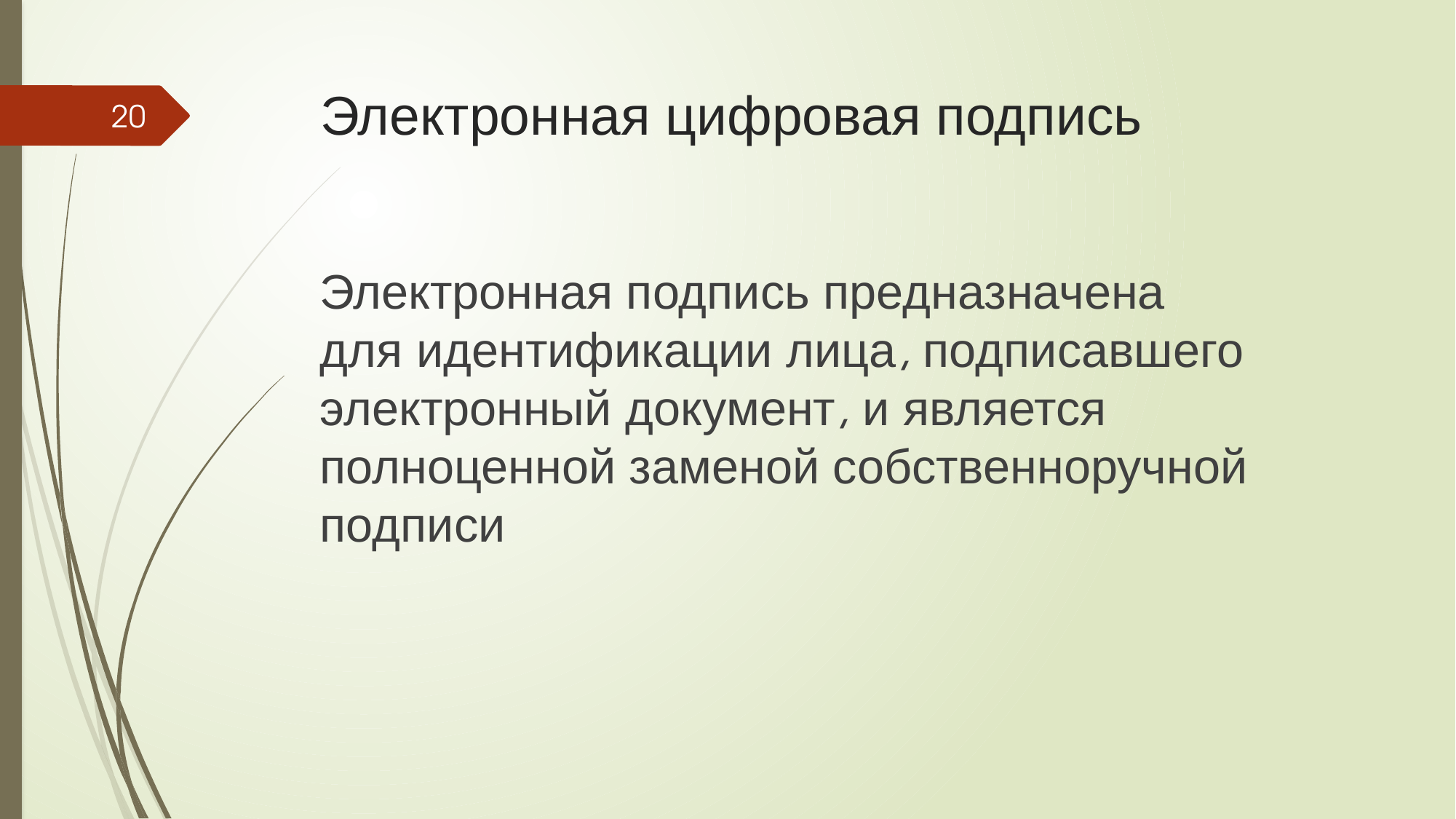

# Электронная цифровая подпись
20
Электронная подпись предназначена для идентификации лица, подписавшего электронный документ, и является полноценной заменой собственноручной подписи